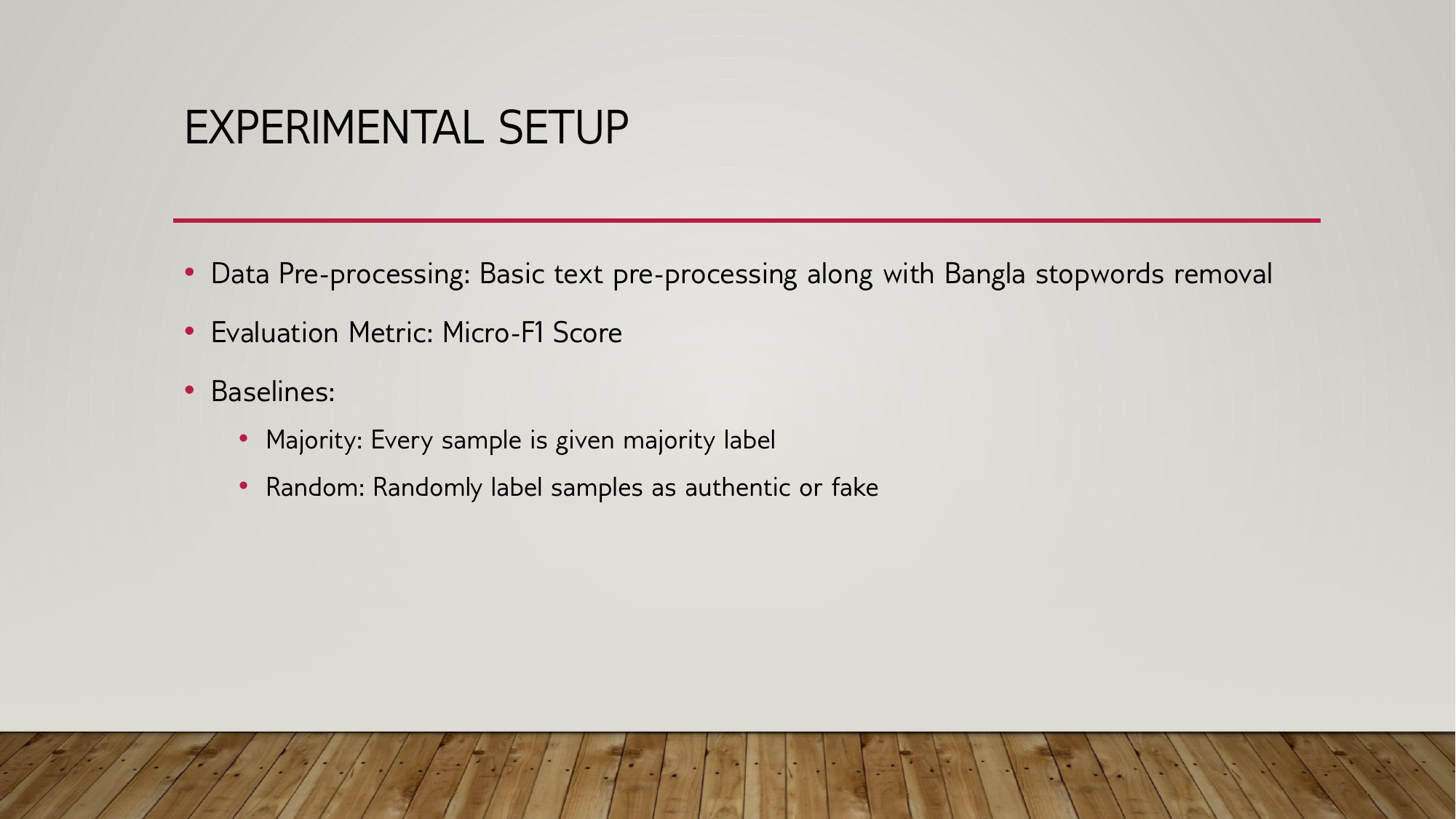

# Experimental Setup
Data Pre-processing: Basic text pre-processing along with Bangla stopwords removal
Evaluation Metric: Micro-F1 Score
Baselines:
Majority: Every sample is given majority label
Random: Randomly label samples as authentic or fake